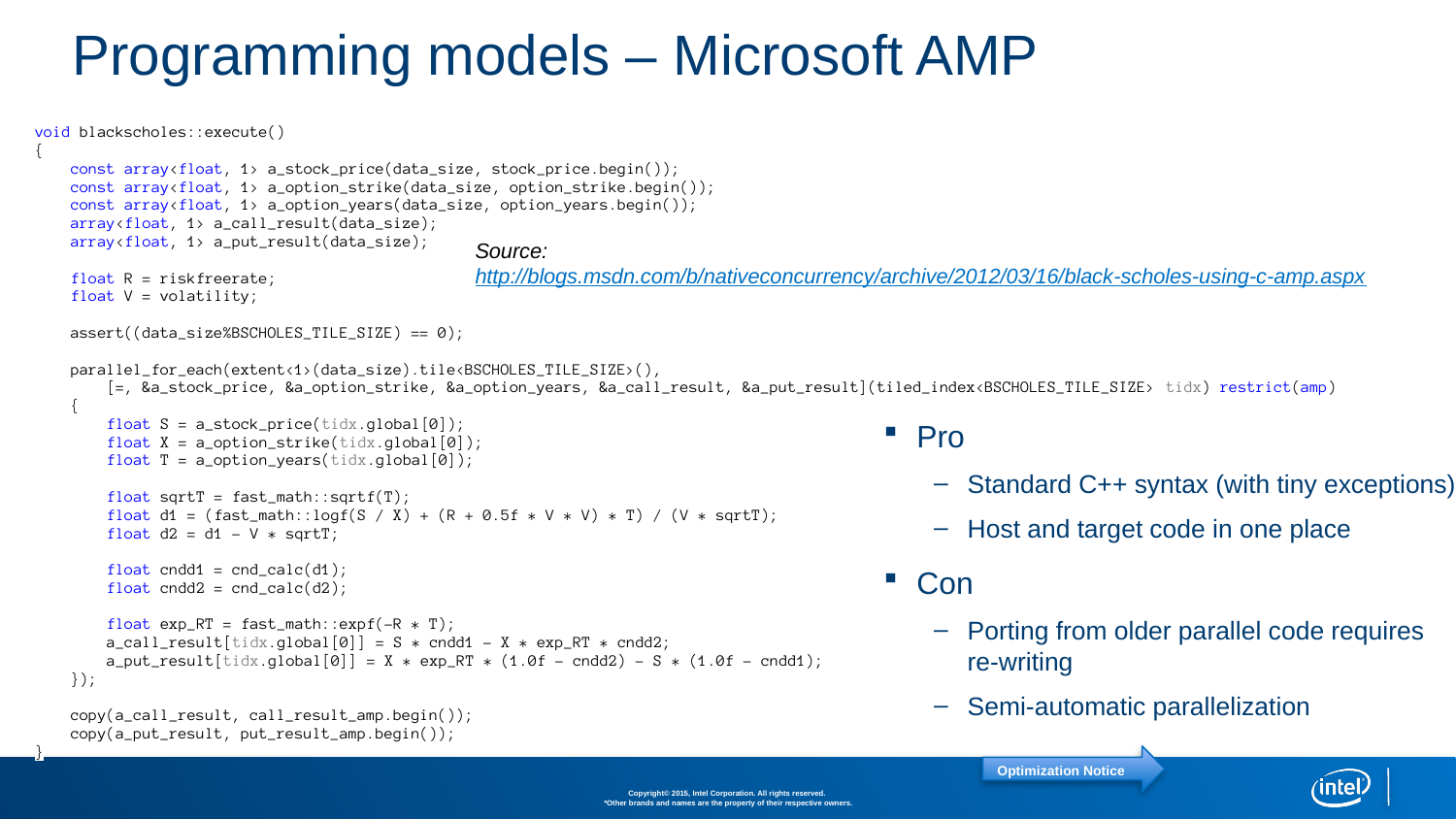

# Programming models – Microsoft AMP
void blackscholes::execute()
{
    const array<float, 1> a_stock_price(data_size, stock_price.begin());
    const array<float, 1> a_option_strike(data_size, option_strike.begin());
    const array<float, 1> a_option_years(data_size, option_years.begin());
    array<float, 1> a_call_result(data_size);
    array<float, 1> a_put_result(data_size);

    float R = riskfreerate;
    float V = volatility;

    assert((data_size%BSCHOLES_TILE_SIZE) == 0);

    parallel_for_each(extent<1>(data_size).tile<BSCHOLES_TILE_SIZE>(),
        [=, &a_stock_price, &a_option_strike, &a_option_years, &a_call_result, &a_put_result](tiled_index<BSCHOLES_TILE_SIZE> tidx) restrict(amp)
    {
        float S = a_stock_price(tidx.global[0]);
        float X = a_option_strike(tidx.global[0]);
        float T = a_option_years(tidx.global[0]);

        float sqrtT = fast_math::sqrtf(T);
        float d1 = (fast_math::logf(S / X) + (R + 0.5f * V * V) * T) / (V * sqrtT);
        float d2 = d1 - V * sqrtT;

        float cndd1 = cnd_calc(d1);
        float cndd2 = cnd_calc(d2);

        float exp_RT = fast_math::expf(-R * T);
        a_call_result[tidx.global[0]] = S * cndd1 - X * exp_RT * cndd2;
        a_put_result[tidx.global[0]] = X * exp_RT * (1.0f - cndd2) - S * (1.0f - cndd1);
    });

    copy(a_call_result, call_result_amp.begin());
    copy(a_put_result, put_result_amp.begin());
}
Source:
http://blogs.msdn.com/b/nativeconcurrency/archive/2012/03/16/black-scholes-using-c-amp.aspx

Pro
Standard C++ syntax (with tiny exceptions)
Host and target code in one place
Con
Porting from older parallel code requires re-writing
Semi-automatic parallelization